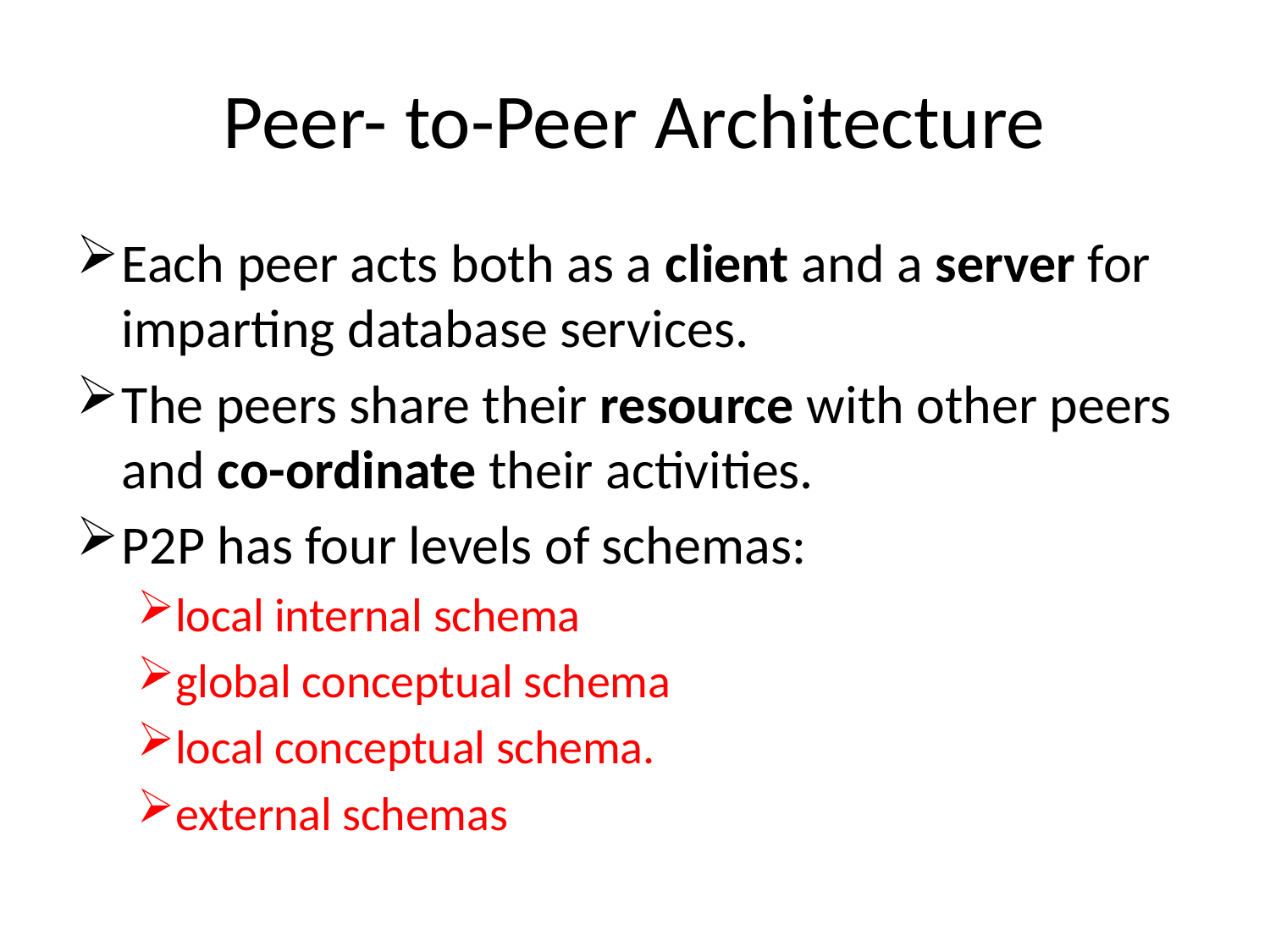

# Peer- to-Peer Architecture
Each peer acts both as a client and a server for imparting database services.
The peers share their resource with other peers and co-ordinate their activities.
P2P has four levels of schemas:
local internal schema
global conceptual schema
local conceptual schema.
external schemas